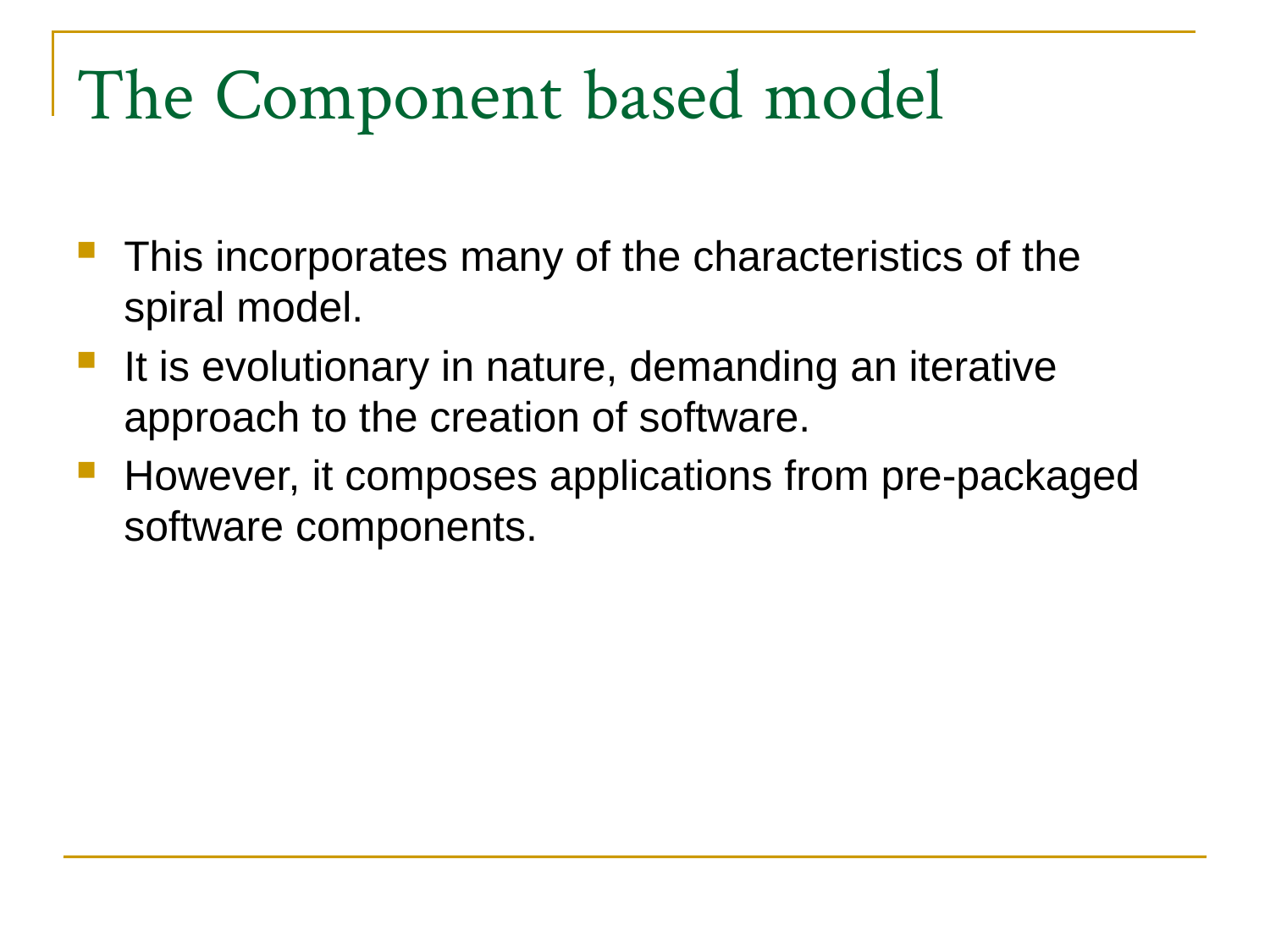

# The Component based model
This incorporates many of the characteristics of the spiral model.
It is evolutionary in nature, demanding an iterative approach to the creation of software.
However, it composes applications from pre-packaged software components.